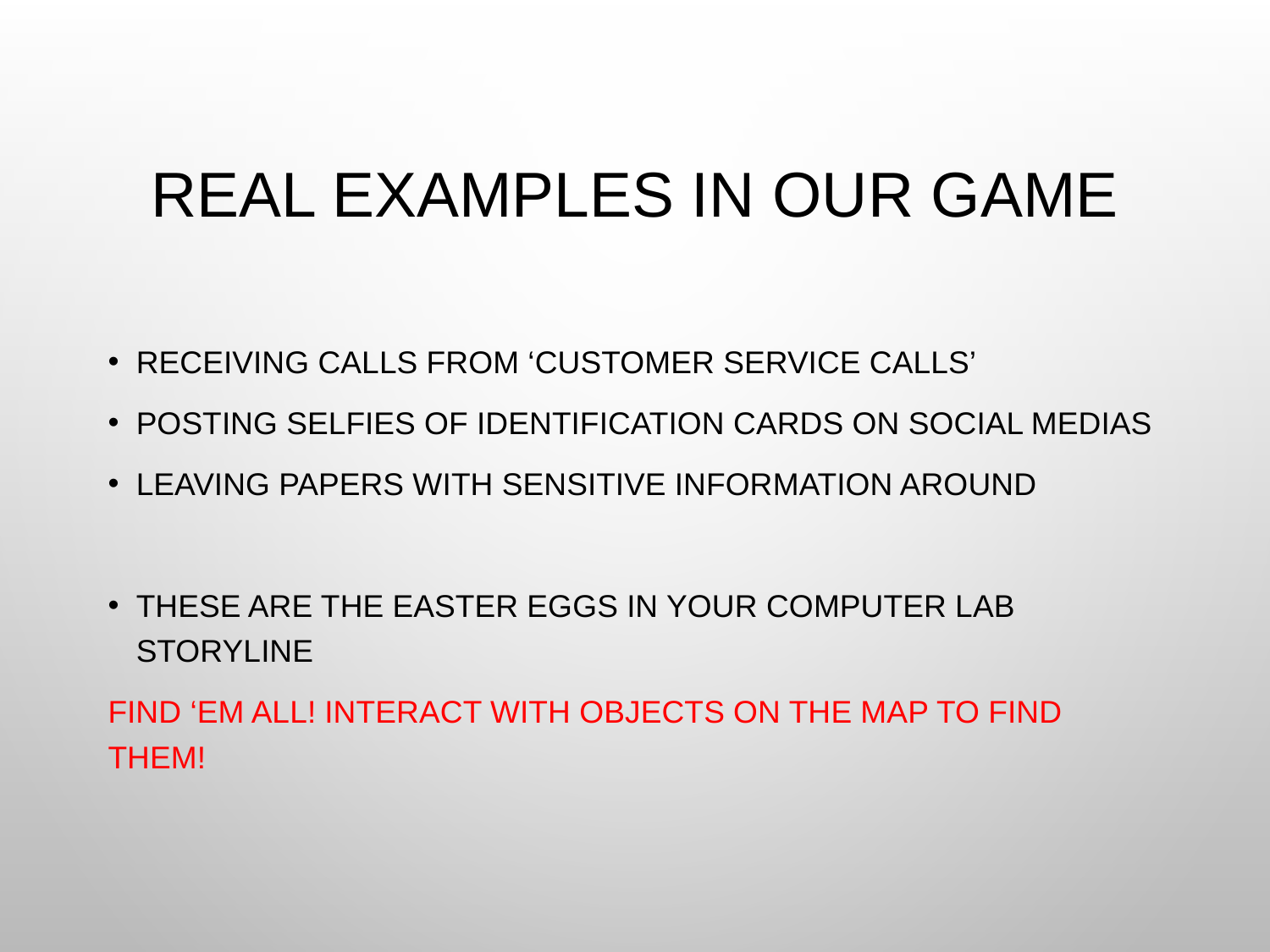

# Real examples in our game
Receiving calls from ‘customer service calls’
Posting selfies of identification cards on social medias
Leaving papers with sensitive information around

these are the easter eggs in your computer lab storyline
Find ‘em all! Interact with objects on the map to find them!